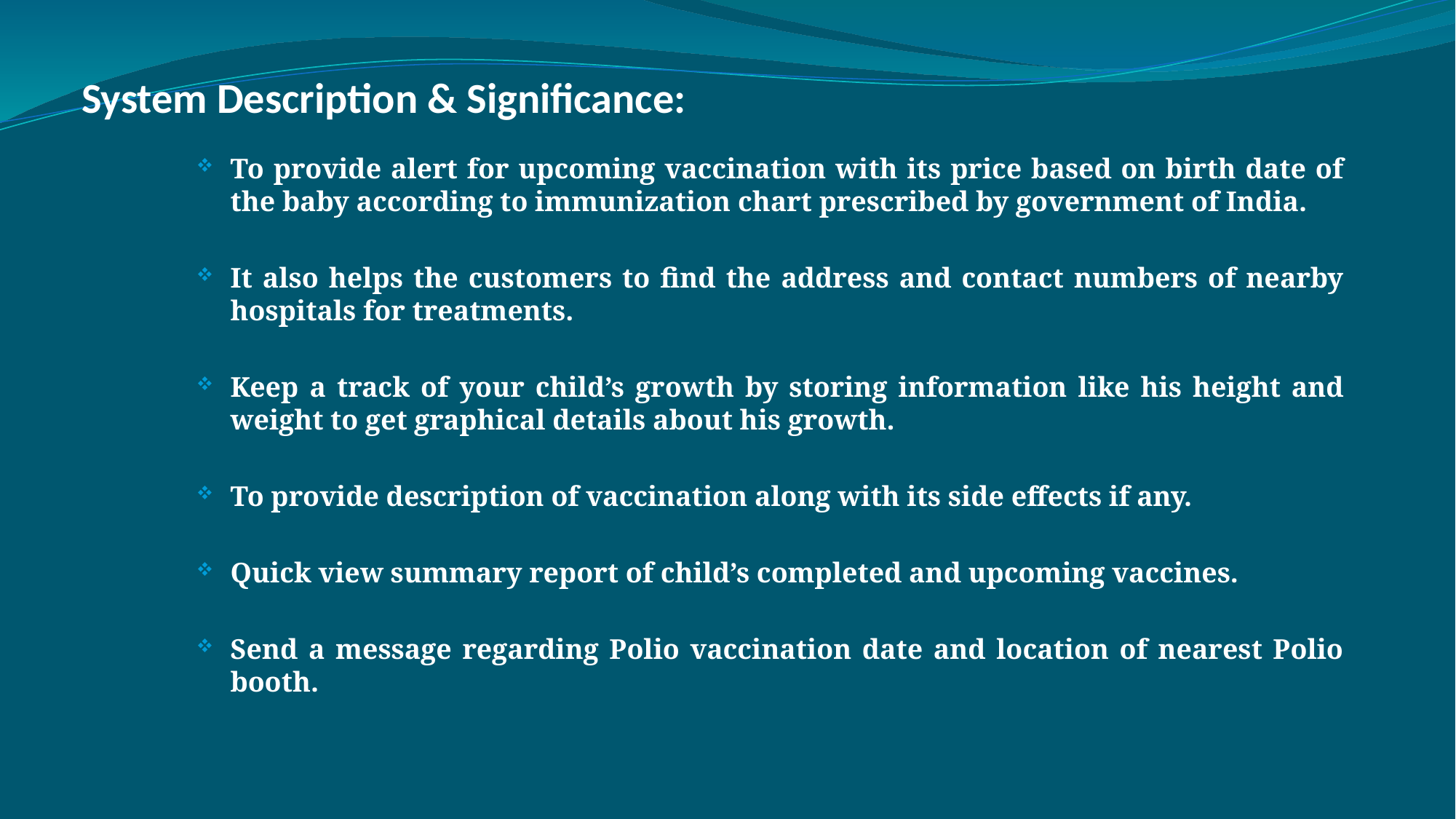

# System Description & Significance:
To provide alert for upcoming vaccination with its price based on birth date of the baby according to immunization chart prescribed by government of India.

It also helps the customers to find the address and contact numbers of nearby hospitals for treatments.

Keep a track of your child’s growth by storing information like his height and weight to get graphical details about his growth.

To provide description of vaccination along with its side effects if any.

Quick view summary report of child’s completed and upcoming vaccines.

Send a message regarding Polio vaccination date and location of nearest Polio booth.